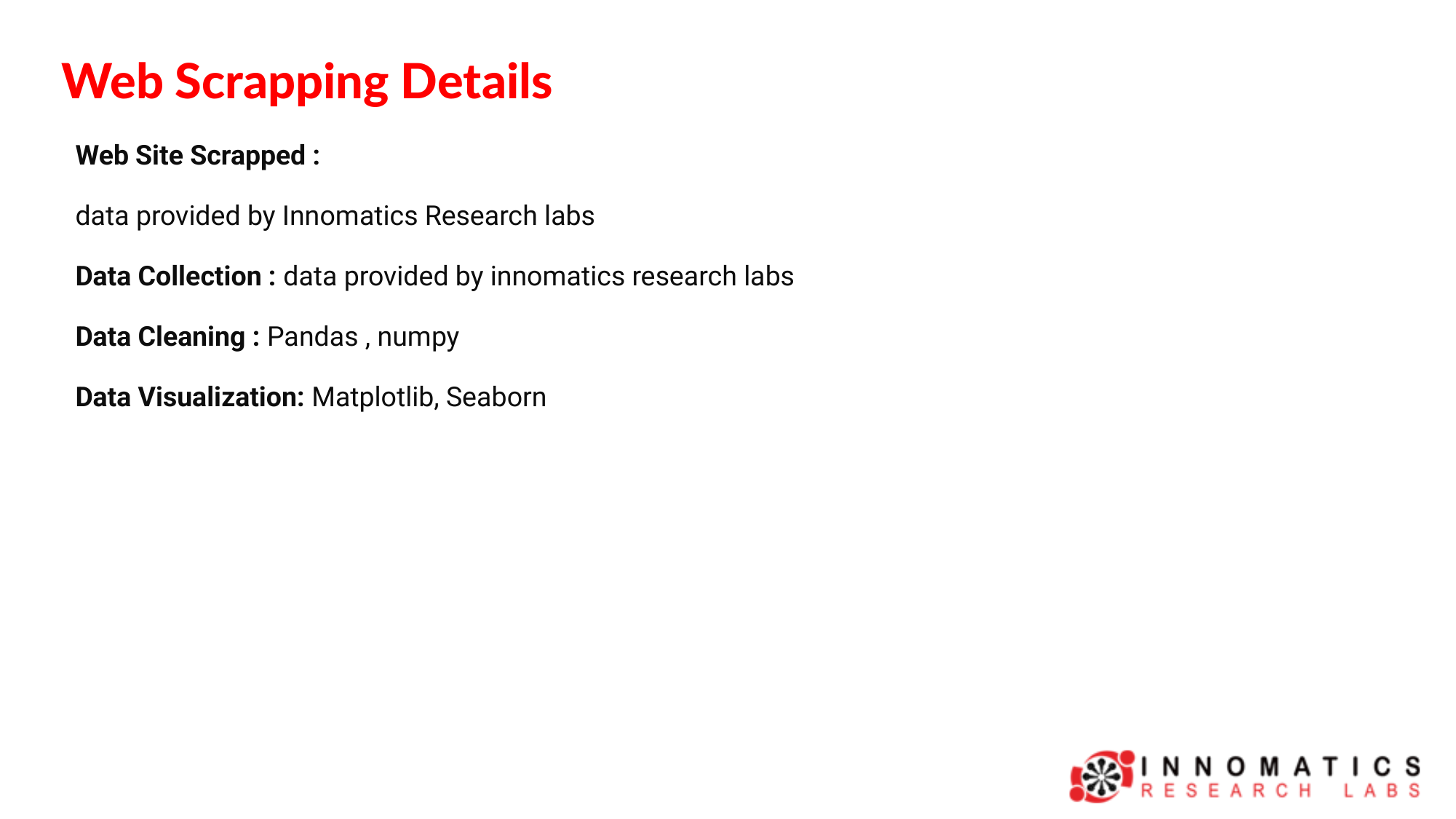

Web Scrapping Details
Web Site Scrapped :
data provided by Innomatics Research labs
Data Collection : data provided by innomatics research labs
Data Cleaning : Pandas , numpy
Data Visualization: Matplotlib, Seaborn